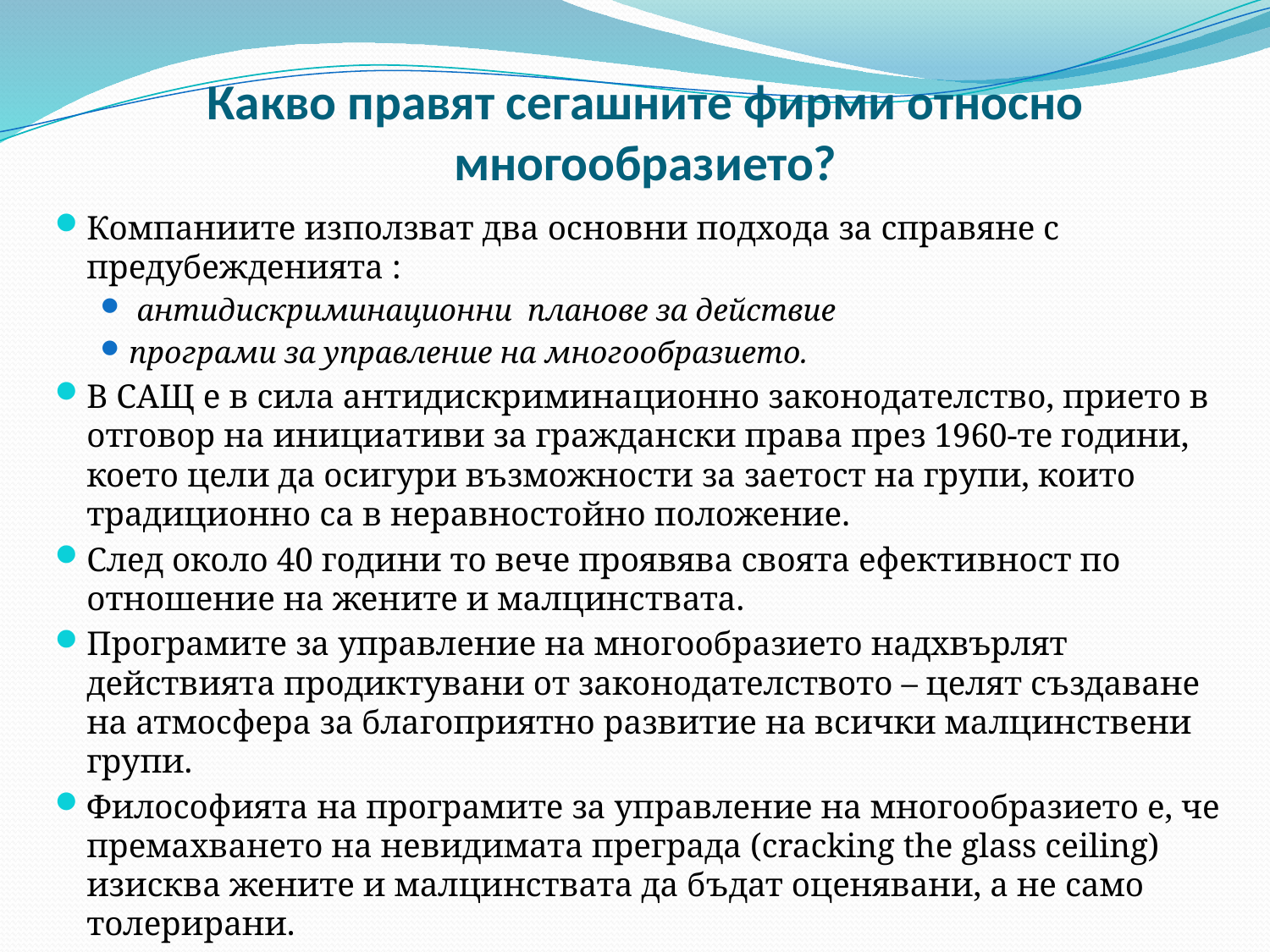

# Какво правят сегашните фирми относно многообразието?
Компаниите използват два основни подхода за справяне с предубежденията :
 антидискриминационни  планове за действие
програми за управление на многообразието.
В САЩ е в сила антидискриминационно законодателство, прието в отговор на инициативи за граждански права през 1960-те години, което цели да осигури възможности за заетост на групи, които традиционно са в неравностойно положение.
След около 40 години то вече проявява своята ефективност по отношение на жените и малцинствата.
Програмите за управление на многообразието надхвърлят действията продиктувани от законодателството – целят създаване на атмосфера за благоприятно развитие на всички малцинствени групи.
Философията на програмите за управление на многообразието е, че премахването на невидимата преграда (cracking the glass ceiling) изисква жените и малцинствата да бъдат оценявани, а не само толерирани.